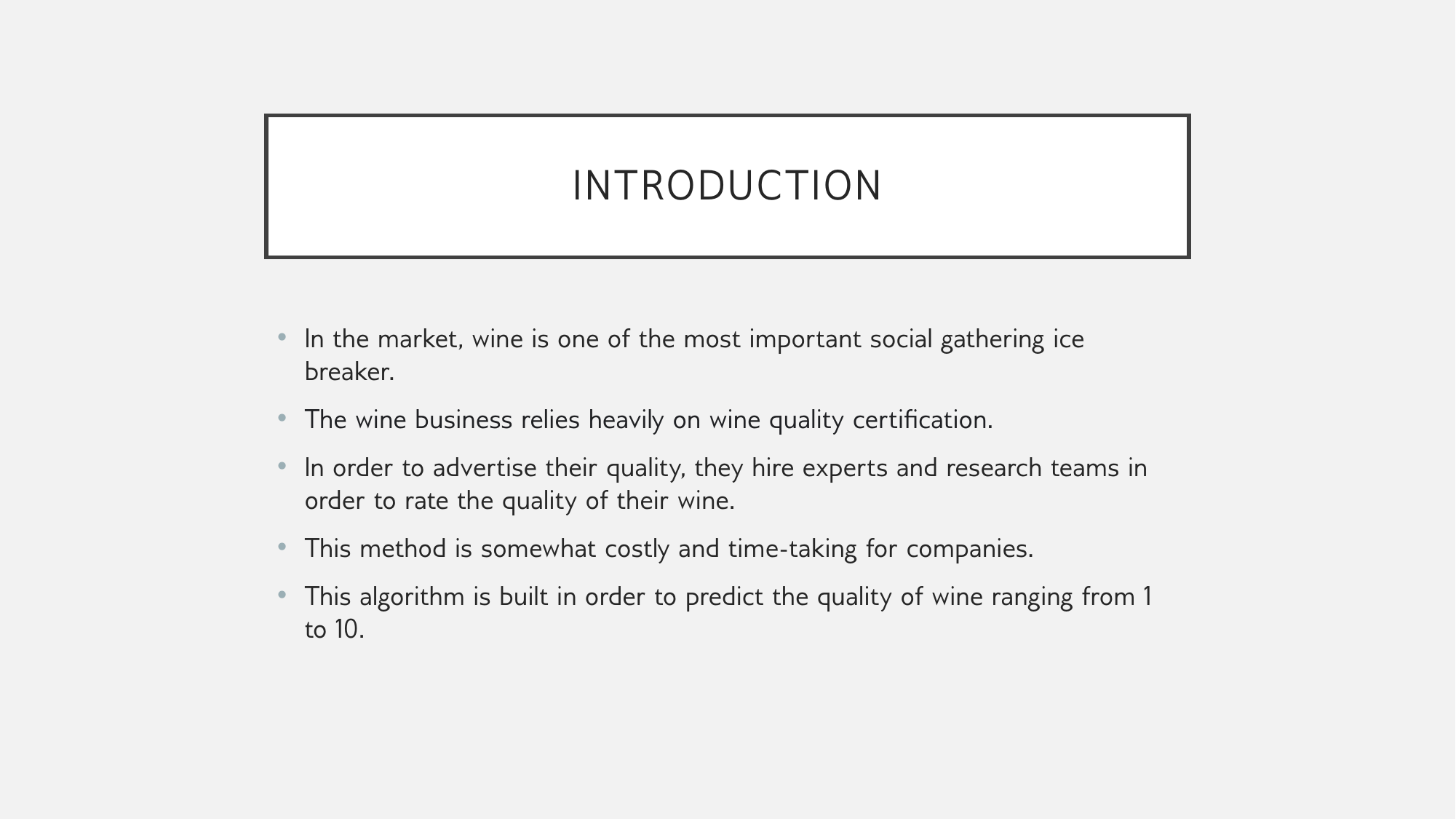

# introduction
In the market, wine is one of the most important social gathering ice breaker.
The wine business relies heavily on wine quality certification.
In order to advertise their quality, they hire experts and research teams in order to rate the quality of their wine.
This method is somewhat costly and time-taking for companies.
This algorithm is built in order to predict the quality of wine ranging from 1 to 10.